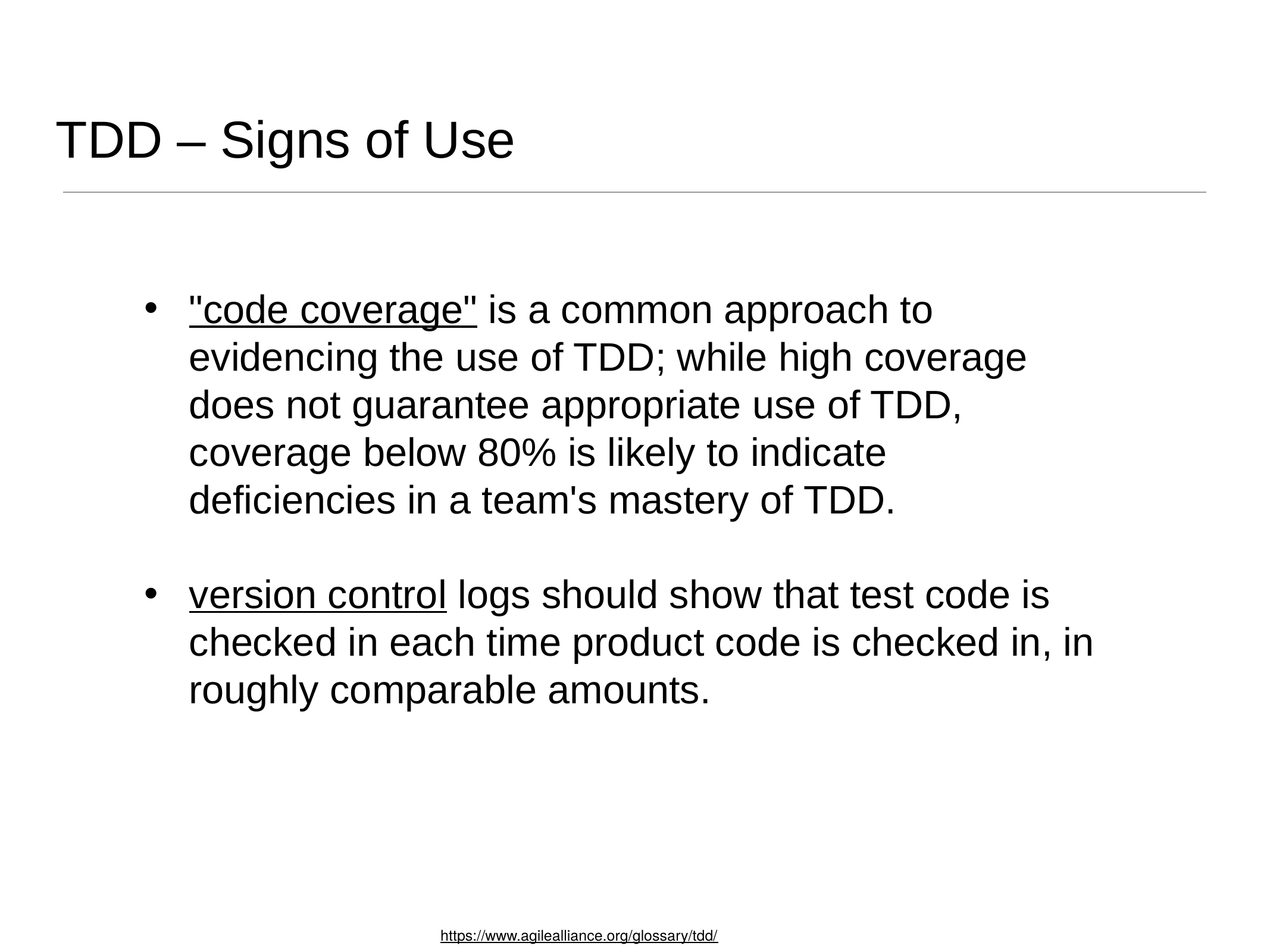

# TDD – Signs of Use
"code coverage" is a common approach to evidencing the use of TDD; while high coverage does not guarantee appropriate use of TDD, coverage below 80% is likely to indicate deficiencies in a team's mastery of TDD.

version control logs should show that test code is checked in each time product code is checked in, in roughly comparable amounts.
https://www.agilealliance.org/glossary/tdd/